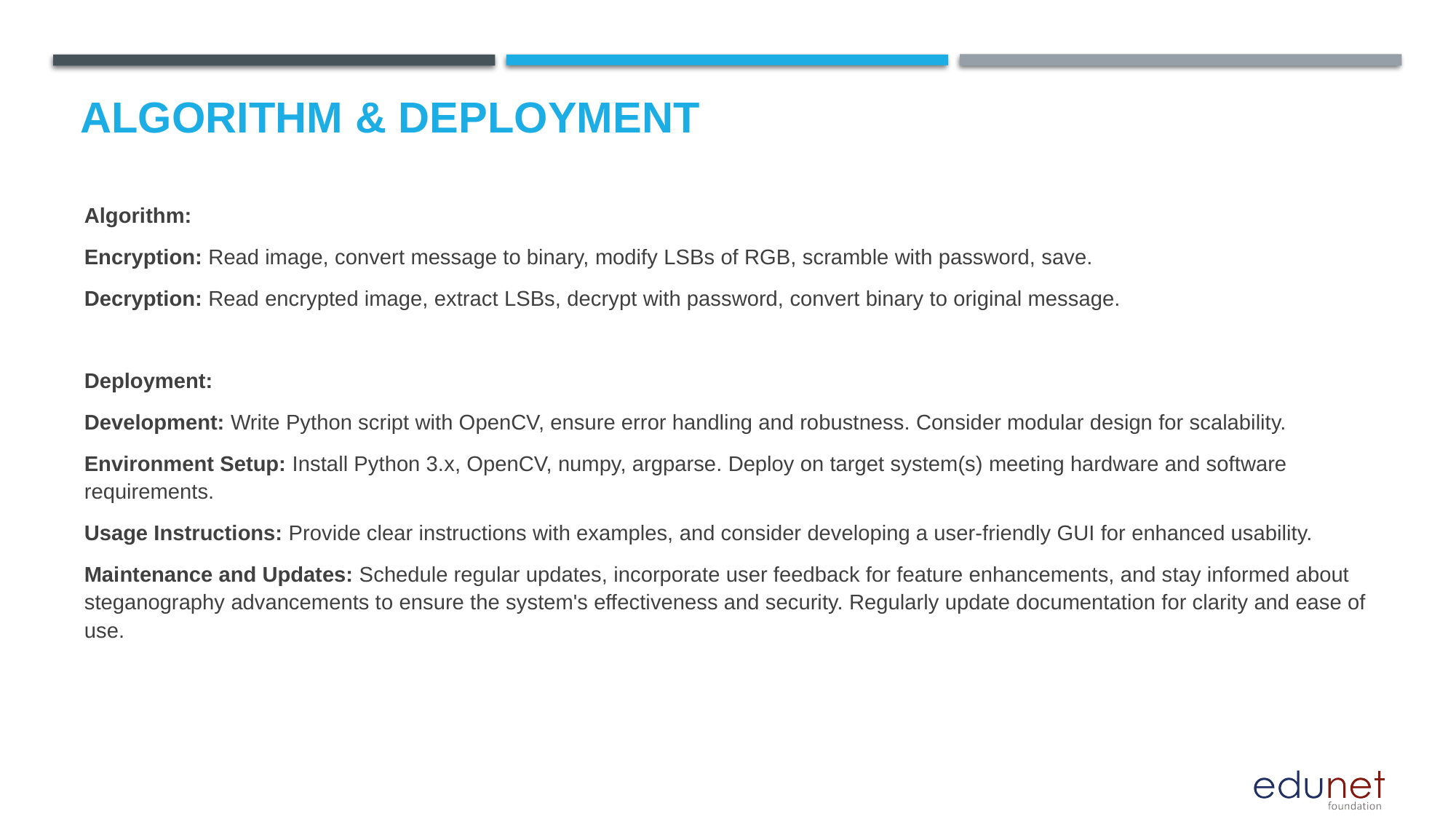

Algorithm & Deployment
Algorithm:
Encryption: Read image, convert message to binary, modify LSBs of RGB, scramble with password, save.
Decryption: Read encrypted image, extract LSBs, decrypt with password, convert binary to original message.

Deployment:
Development: Write Python script with OpenCV, ensure error handling and robustness. Consider modular design for scalability.
Environment Setup: Install Python 3.x, OpenCV, numpy, argparse. Deploy on target system(s) meeting hardware and software requirements.
Usage Instructions: Provide clear instructions with examples, and consider developing a user-friendly GUI for enhanced usability.
Maintenance and Updates: Schedule regular updates, incorporate user feedback for feature enhancements, and stay informed about steganography advancements to ensure the system's effectiveness and security. Regularly update documentation for clarity and ease of use.